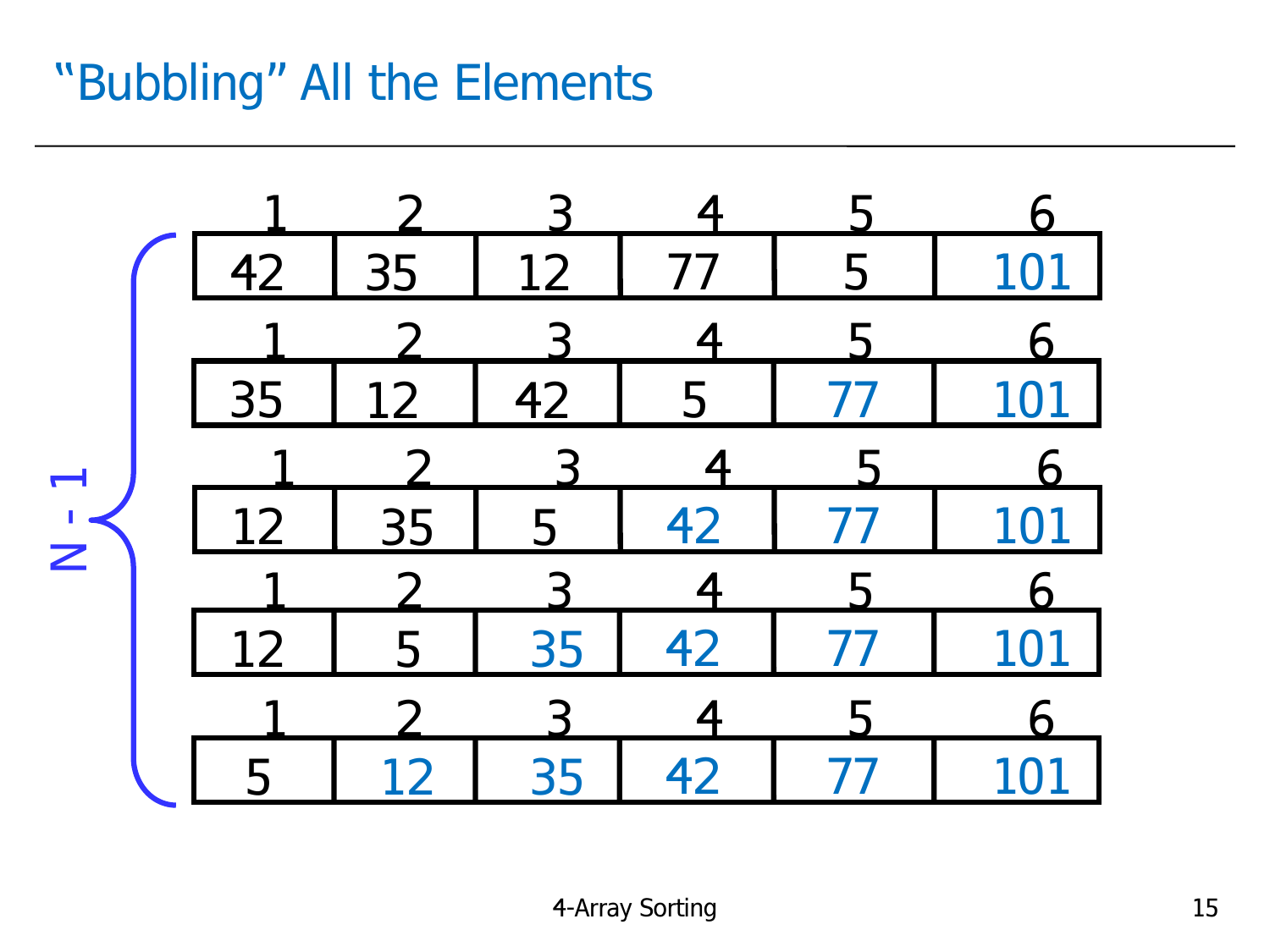

# “Bubbling” All the Elements
1       2        3        4        5          6

77
  5

 101
42
35
12

N - 1
1       2        3        4        5          6

 5
 77

 101
35
12
42
1       2        3        4        5          6

42
 77

 101
12
 35
 5
1       2        3        4        5          6

42
 77

 101
12
  5
 35
1       2        3        4        5          6

42
 77

 101
 5
 12
 35
4-Array Sorting
15